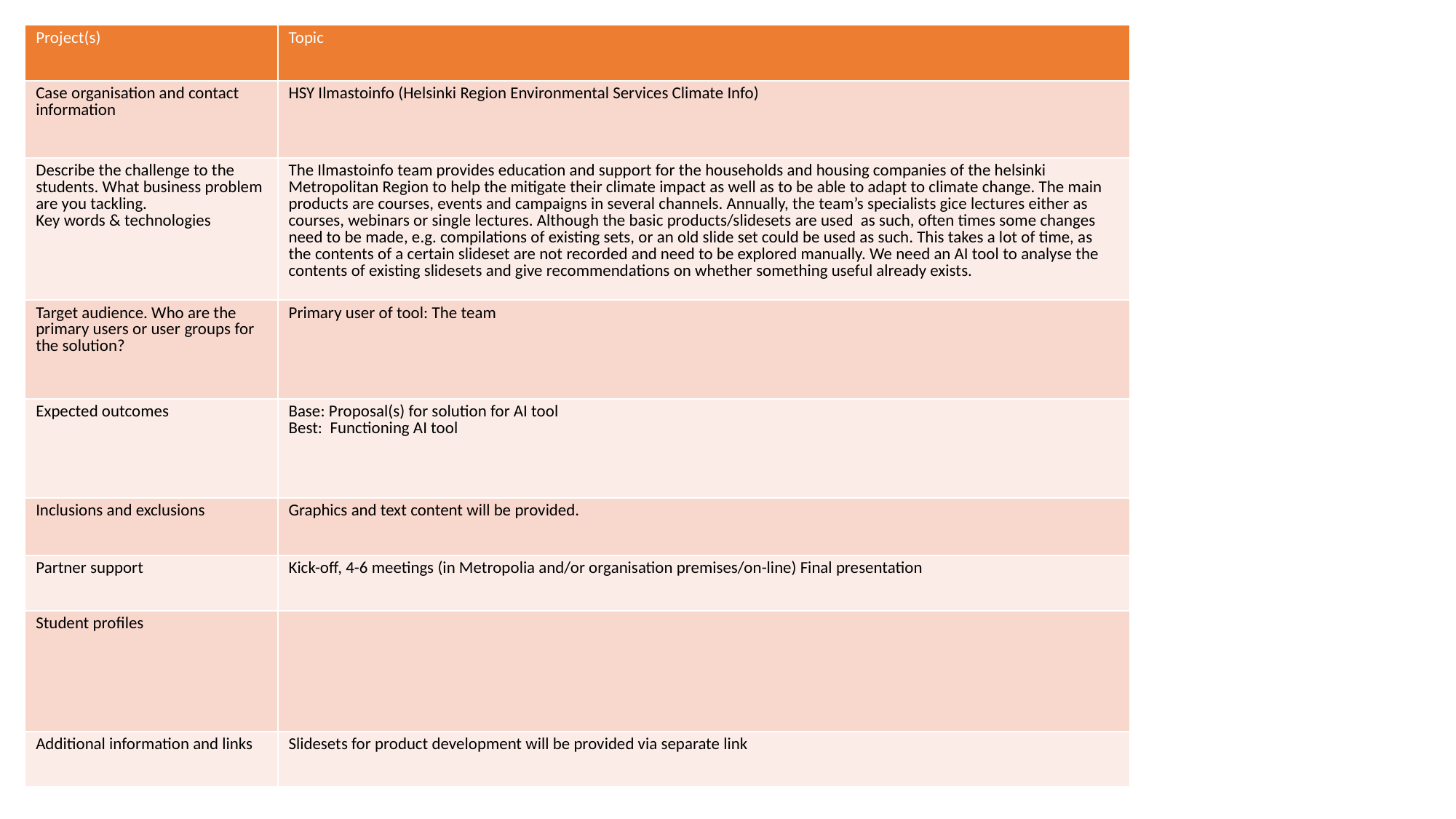

| Project(s) | Topic |
| --- | --- |
| Case organisation and contact information | HSY Ilmastoinfo (Helsinki Region Environmental Services Climate Info) |
| Describe the challenge to the students. What business problem are you tackling. Key words & technologies | The Ilmastoinfo team provides education and support for the households and housing companies of the helsinki Metropolitan Region to help the mitigate their climate impact as well as to be able to adapt to climate change. The main products are courses, events and campaigns in several channels. Annually, the team’s specialists gice lectures either as courses, webinars or single lectures. Although the basic products/slidesets are used as such, often times some changes need to be made, e.g. compilations of existing sets, or an old slide set could be used as such. This takes a lot of time, as the contents of a certain slideset are not recorded and need to be explored manually. We need an AI tool to analyse the contents of existing slidesets and give recommendations on whether something useful already exists. |
| Target audience. Who are the primary users or user groups for the solution? | Primary user of tool: The team |
| Expected outcomes | Base: Proposal(s) for solution for AI tool Best: Functioning AI tool |
| Inclusions and exclusions | Graphics and text content will be provided. |
| Partner support | Kick-off, 4-6 meetings (in Metropolia and/or organisation premises/on-line) Final presentation |
| Student profiles |  |
| Additional information and links | Slidesets for product development will be provided via separate link |